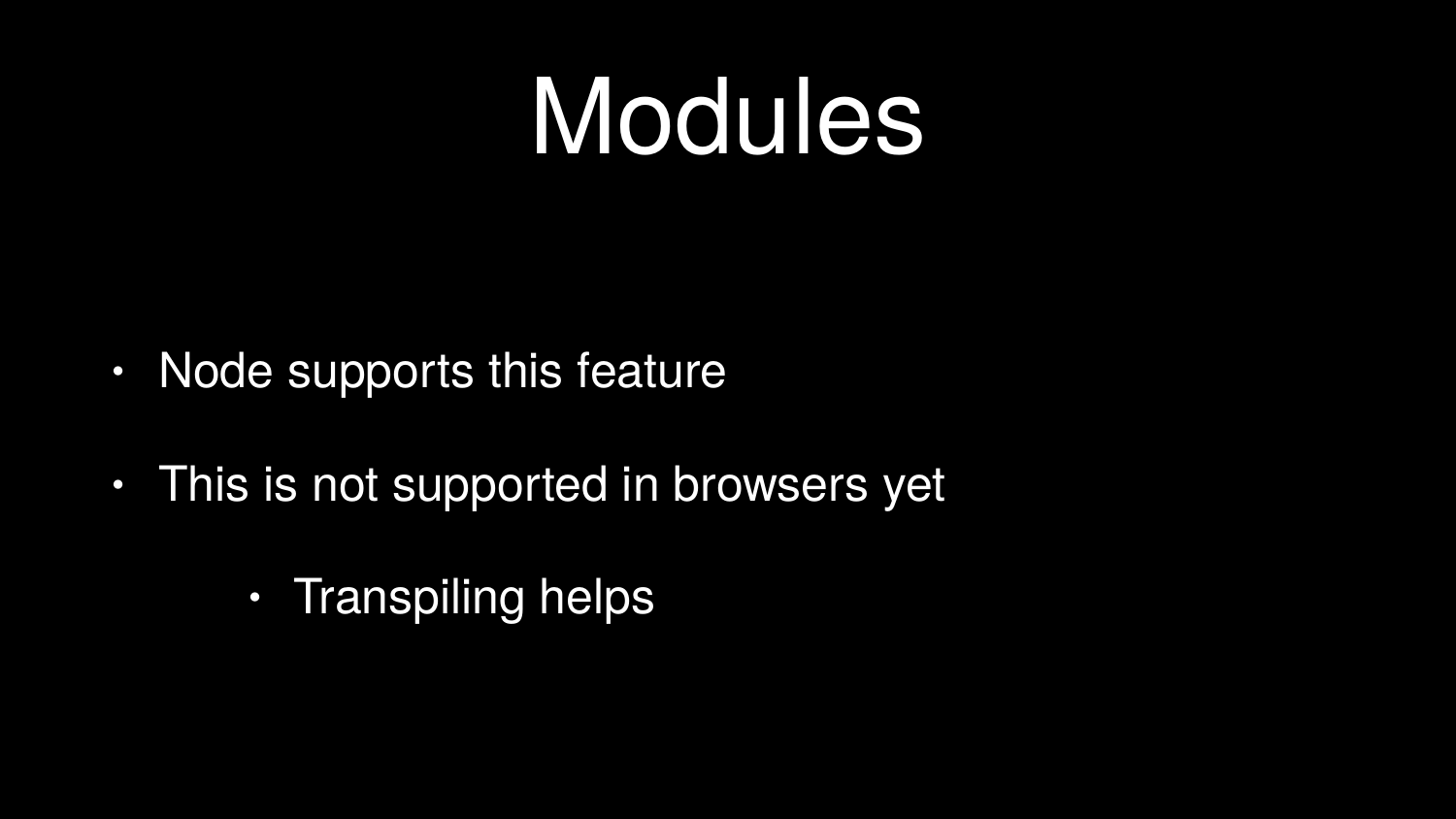

# Modules
Node supports this feature
This is not supported in browsers yet
Transpiling helps